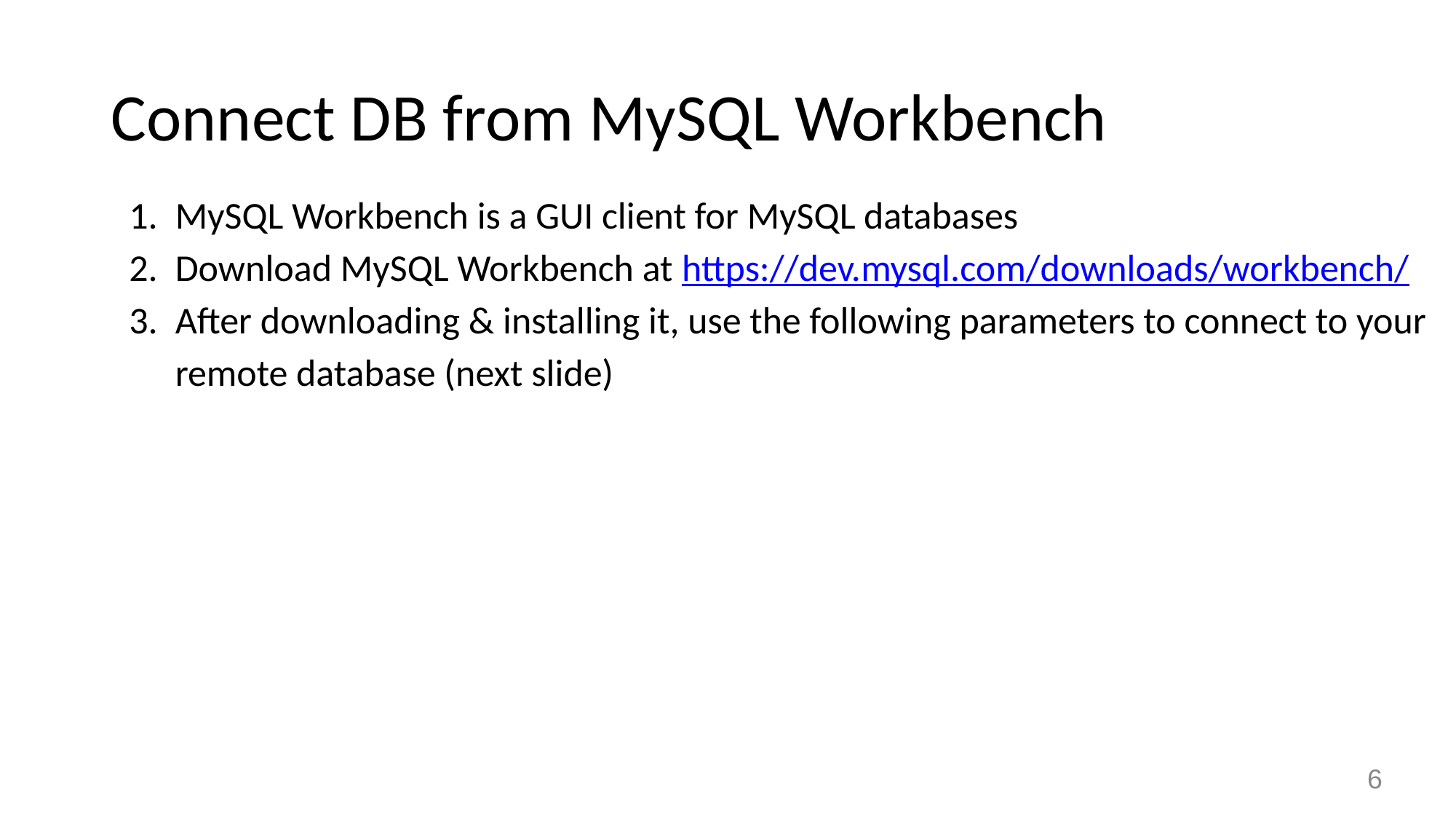

# Connect DB from MySQL Workbench
MySQL Workbench is a GUI client for MySQL databases
Download MySQL Workbench at https://dev.mysql.com/downloads/workbench/
After downloading & installing it, use the following parameters to connect to your remote database (next slide)

6